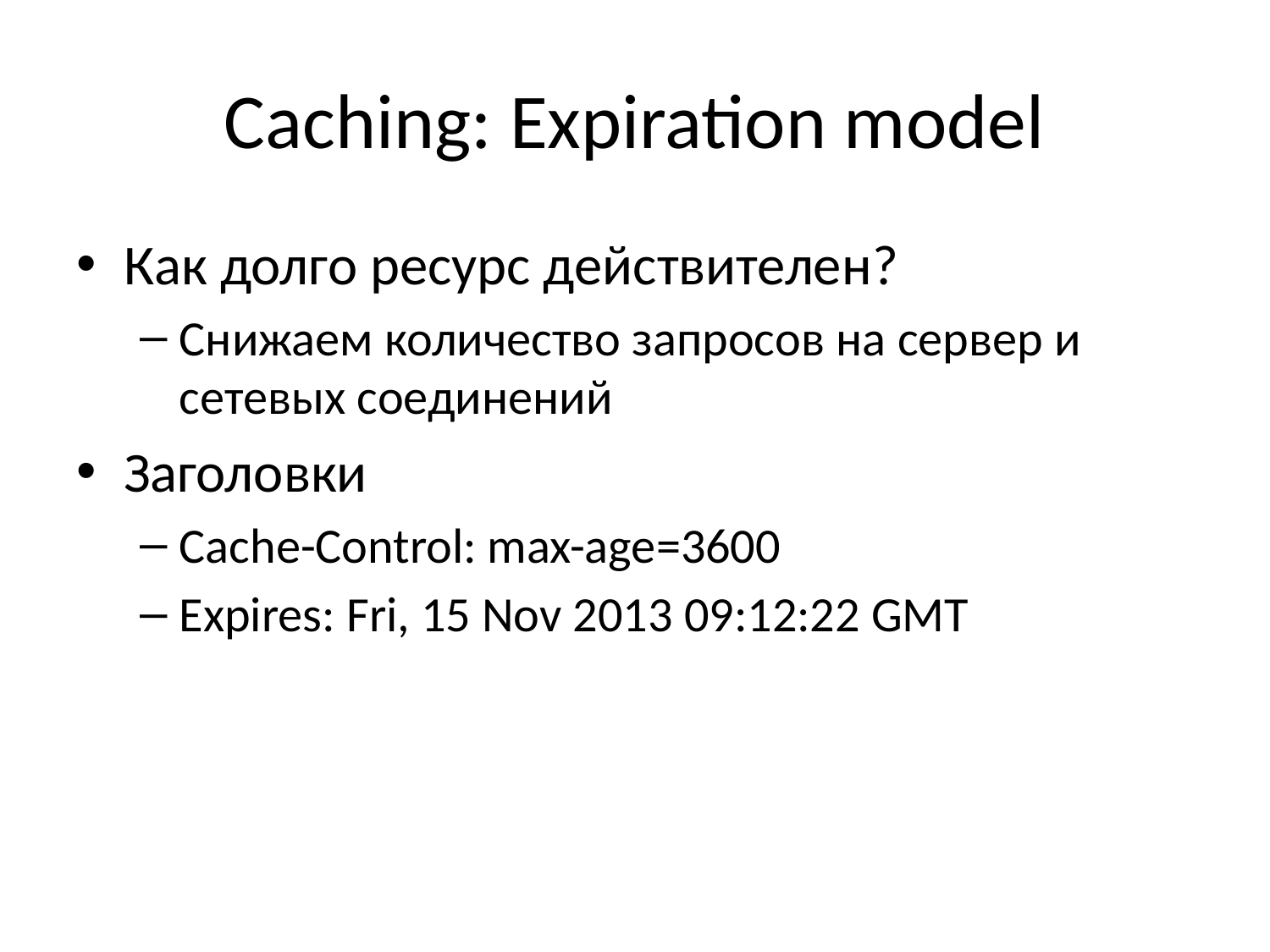

# Caching: Expiration model
Как долго ресурс действителен?
Снижаем количество запросов на сервер и сетевых соединений
Заголовки
Cache-Control: max-age=3600
Expires: Fri, 15 Nov 2013 09:12:22 GMT